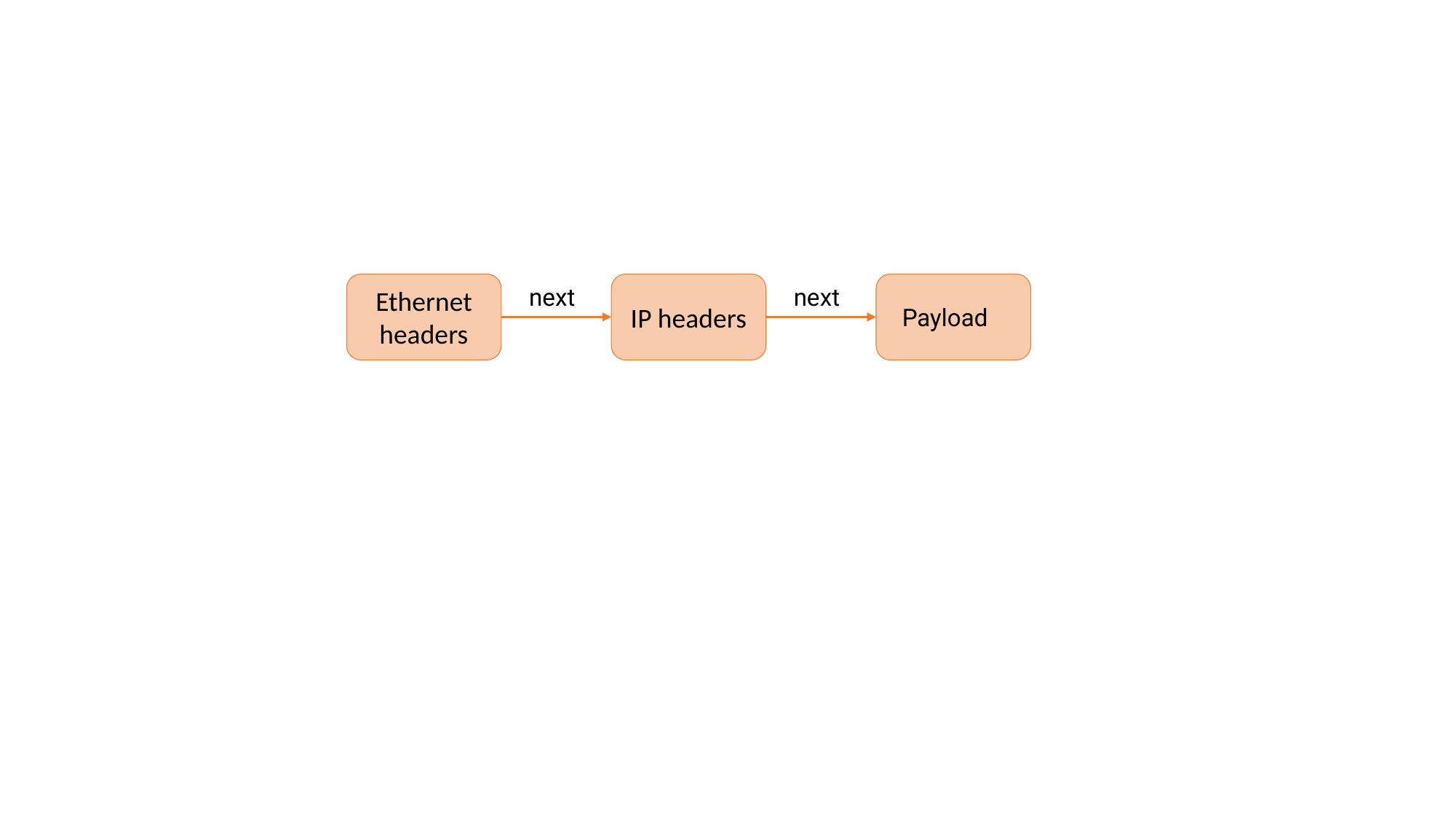

Ethernet headers
IP headers

next
next
Payload